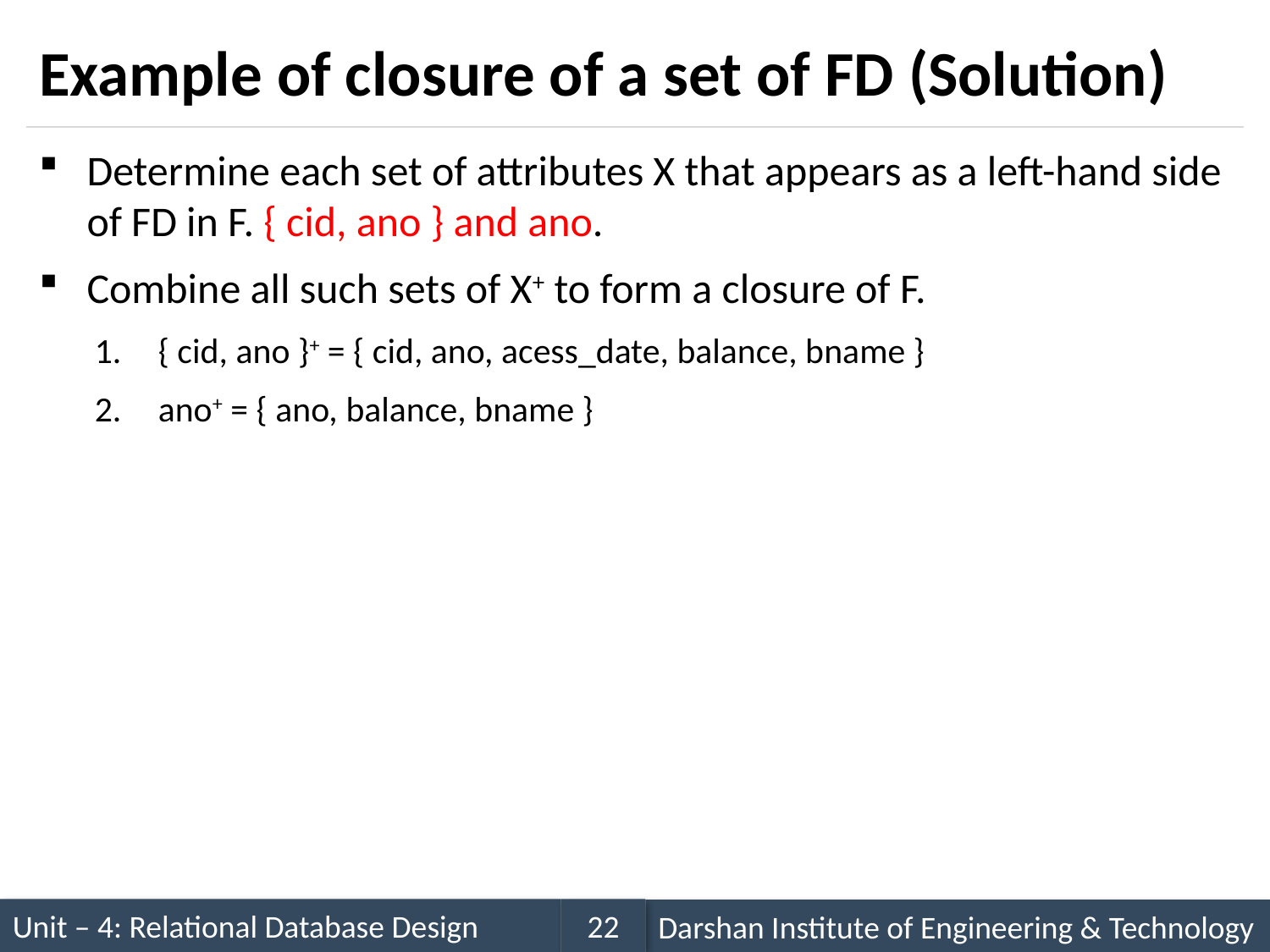

# Example of closure of a set of FD (Solution)
Determine each set of attributes X that appears as a left-hand side of FD in F. { cid, ano } and ano.
Combine all such sets of X+ to form a closure of F.
{ cid, ano }+ = { cid, ano, acess_date, balance, bname }
ano+ = { ano, balance, bname }